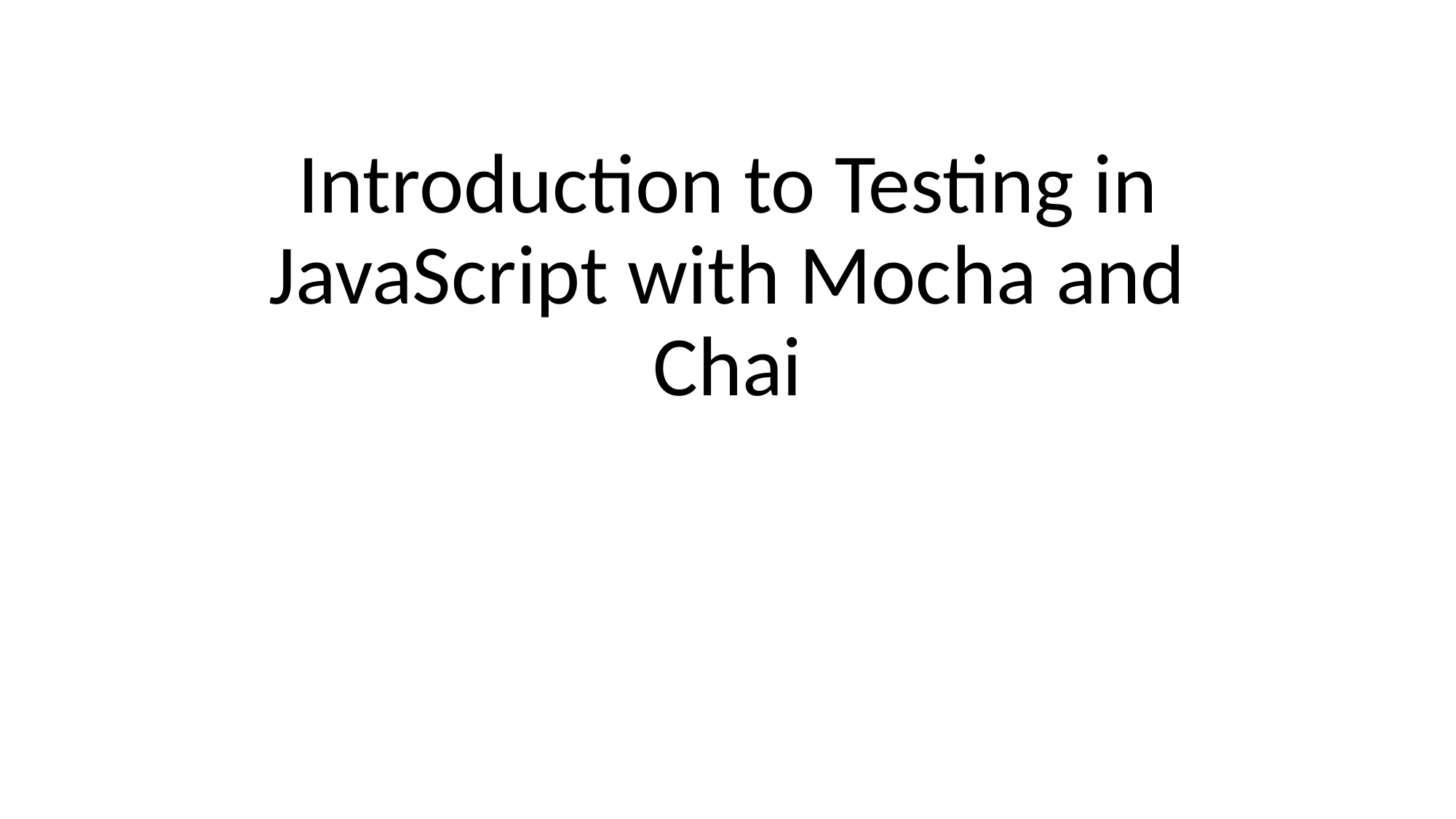

# Introduction to Testing in JavaScript with Mocha and Chai